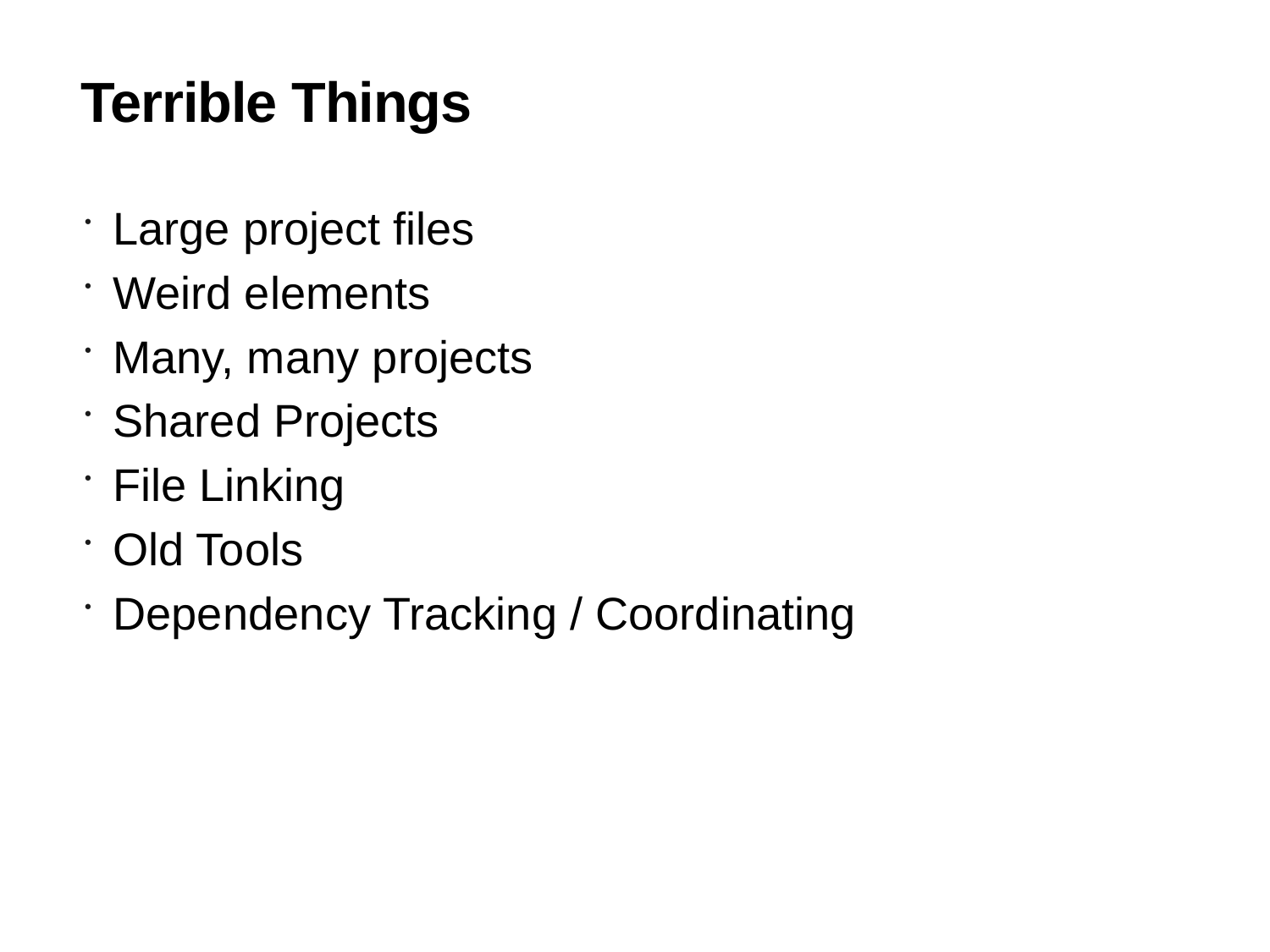

# Terrible Things
Large project files
Weird elements
Many, many projects
Shared Projects
File Linking
Old Tools
Dependency Tracking / Coordinating